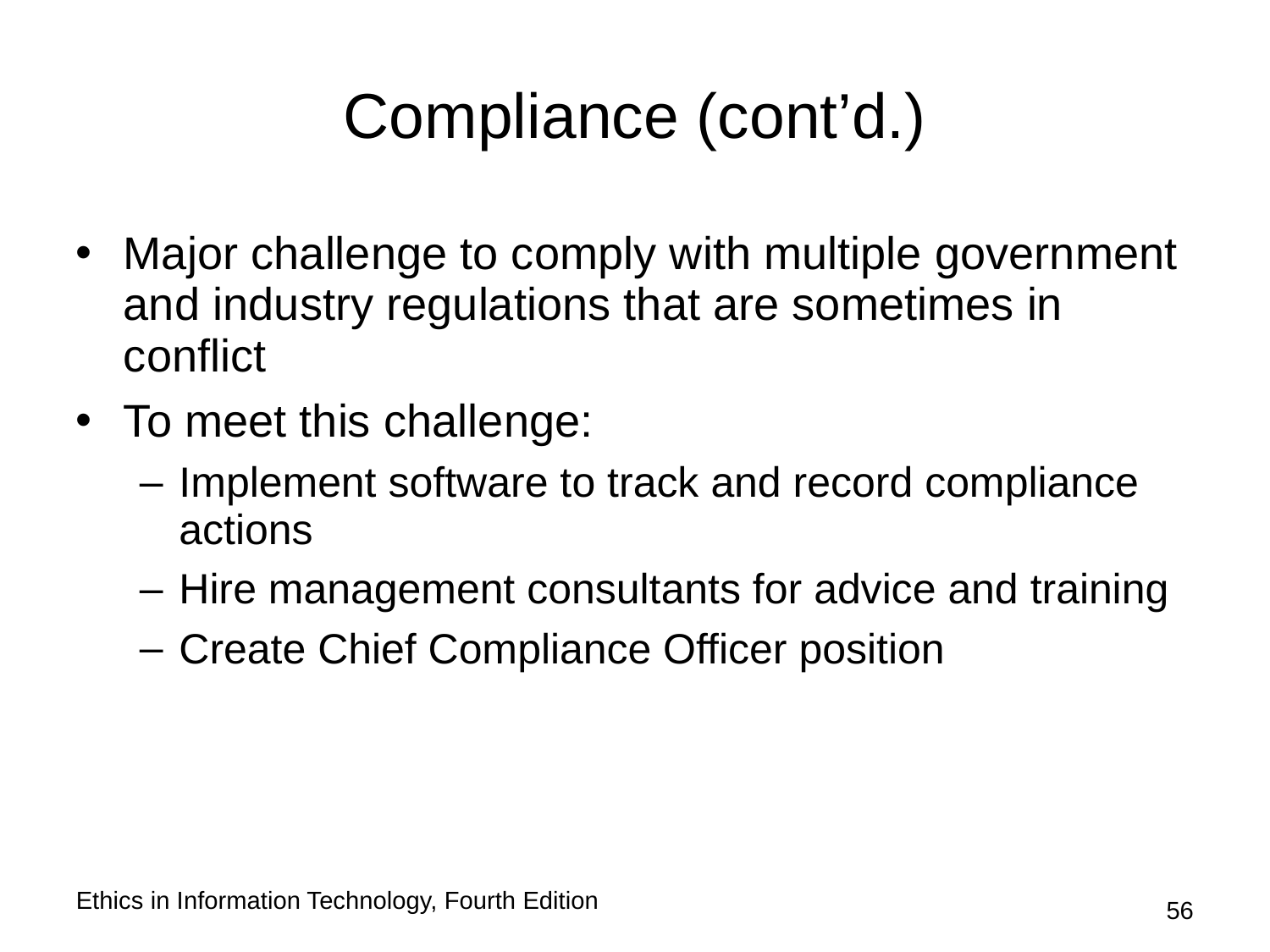

# Compliance (cont’d.)
Major challenge to comply with multiple government and industry regulations that are sometimes in conflict
To meet this challenge:
Implement software to track and record compliance actions
Hire management consultants for advice and training
Create Chief Compliance Officer position
Ethics in Information Technology, Fourth Edition
56